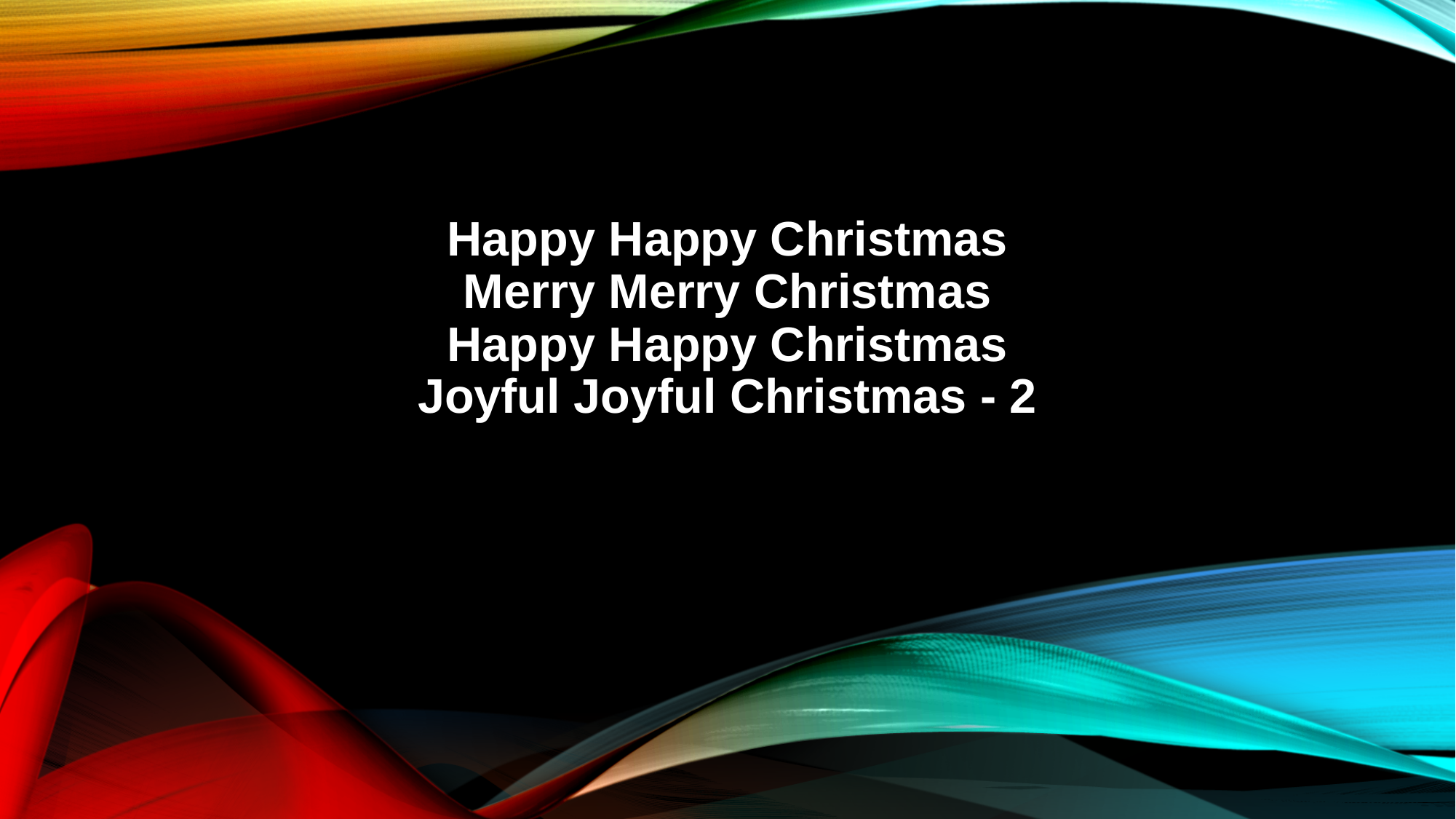

Happy Happy Christmas
Merry Merry Christmas
Happy Happy Christmas
Joyful Joyful Christmas - 2